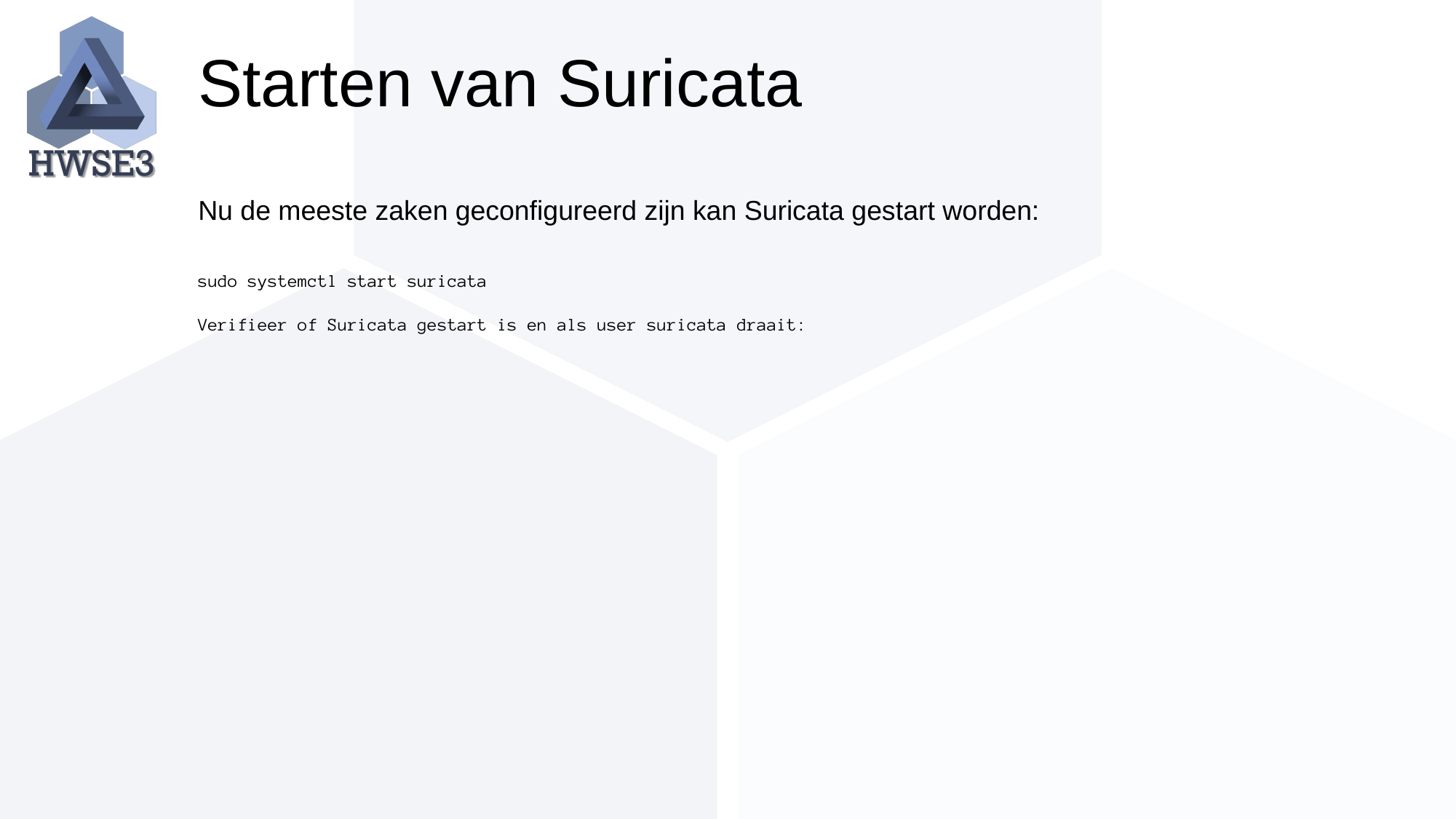

# Starten van Suricata
Nu de meeste zaken geconfigureerd zijn kan Suricata gestart worden:

sudo systemctl start suricata

Verifieer of Suricata gestart is en als user suricata draait: